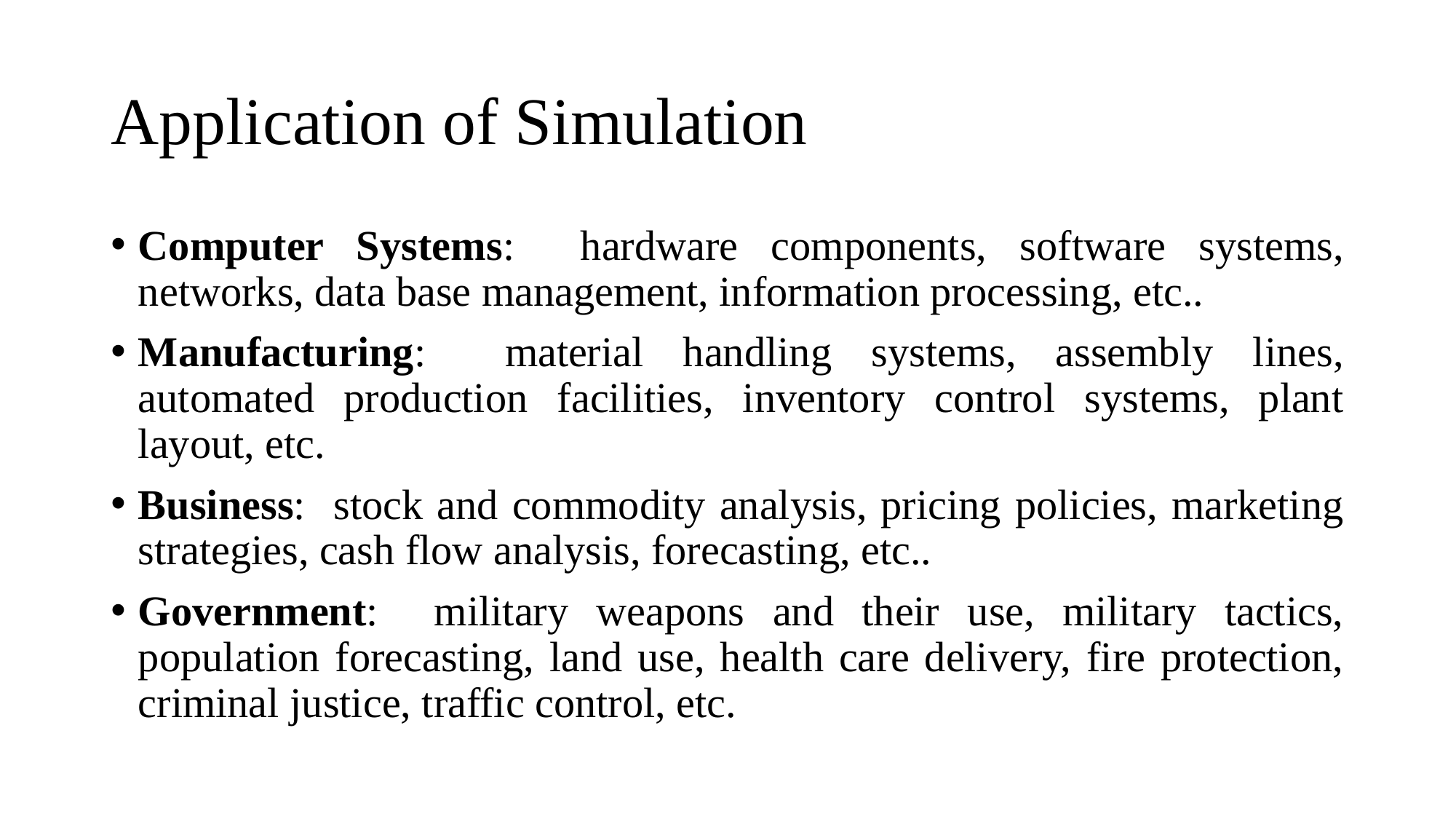

# Application of Simulation
Computer Systems:  hardware components, software systems, networks, data base management, information processing, etc..
Manufacturing:  material handling systems, assembly lines, automated production facilities, inventory control systems, plant layout, etc.
Business:  stock and commodity analysis, pricing policies, marketing strategies, cash flow analysis, forecasting, etc..
Government:  military weapons and their use, military tactics, population forecasting, land use, health care delivery, fire protection, criminal justice, traffic control, etc.